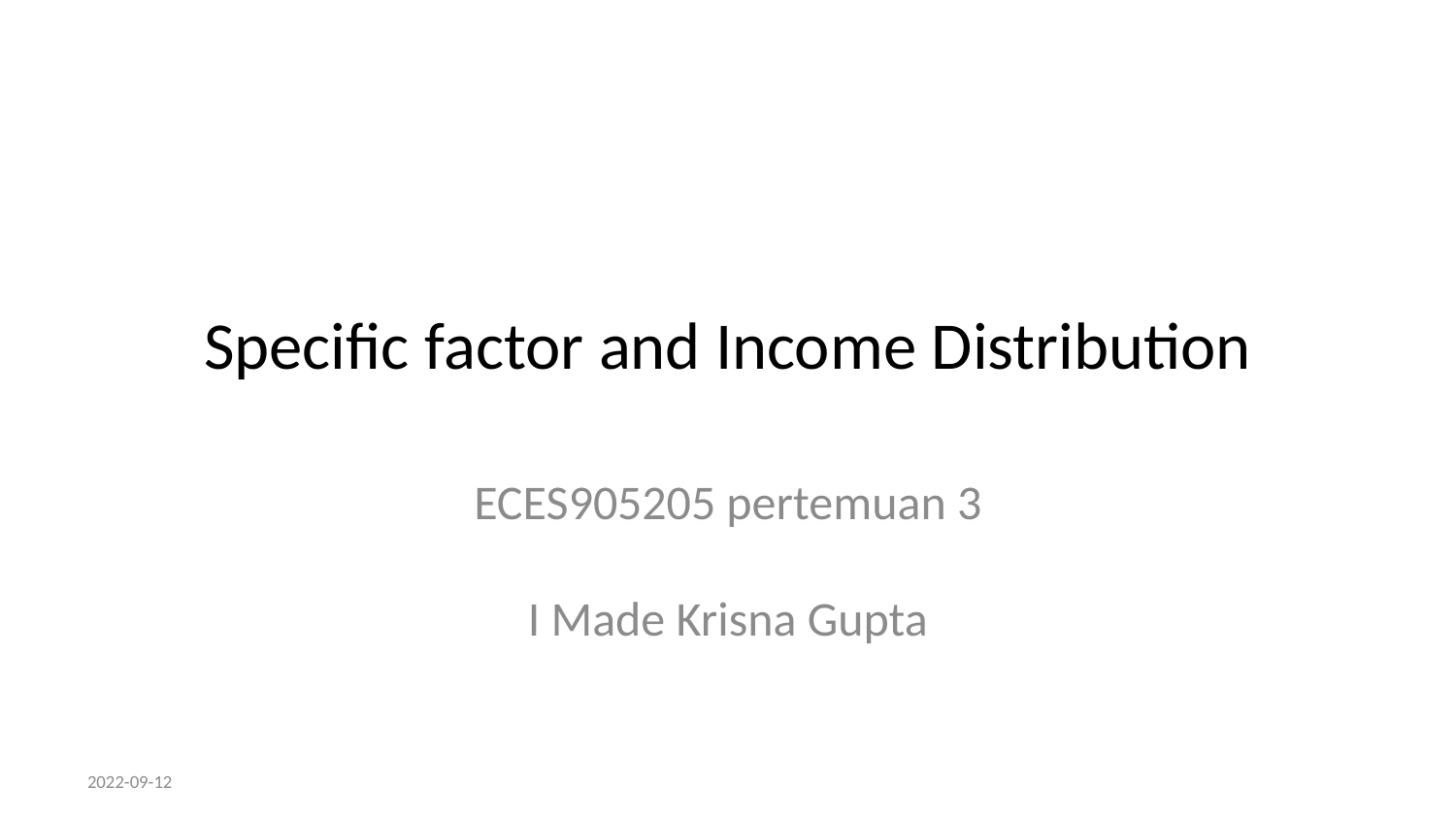

# Specific factor and Income Distribution
ECES905205 pertemuan 3
I Made Krisna Gupta
2022-09-12